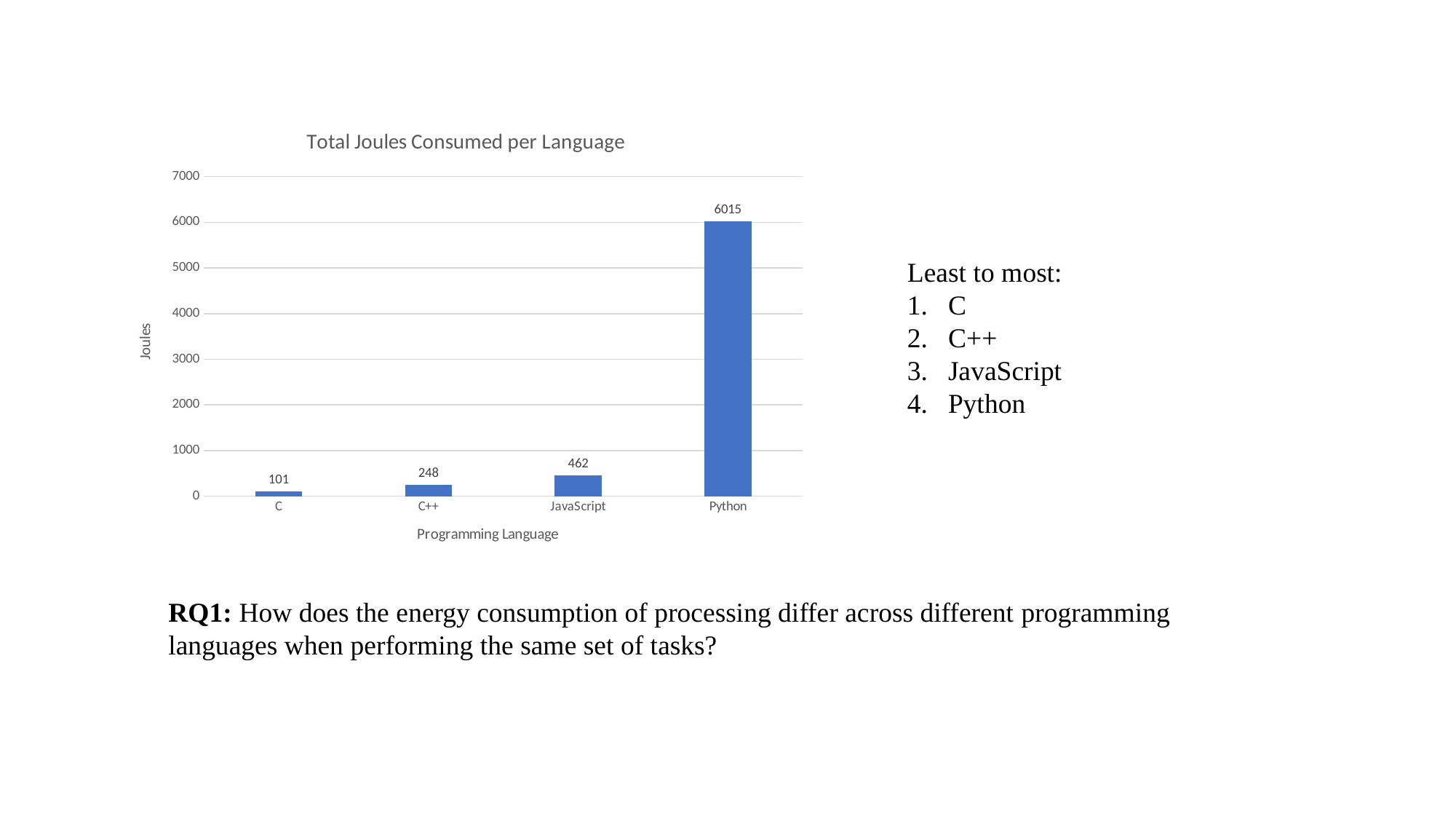

### Chart: Total Joules Consumed per Language

| Category |  |
|---|---|
| C | 100.5163687 |
| C++ | 247.840021 |
| JavaScript | 462.4780762 |
| Python | 6015.0084052 |
Least to most:
C
C++
JavaScript
Python
RQ1: How does the energy consumption of processing differ across different programming languages when performing the same set of tasks?